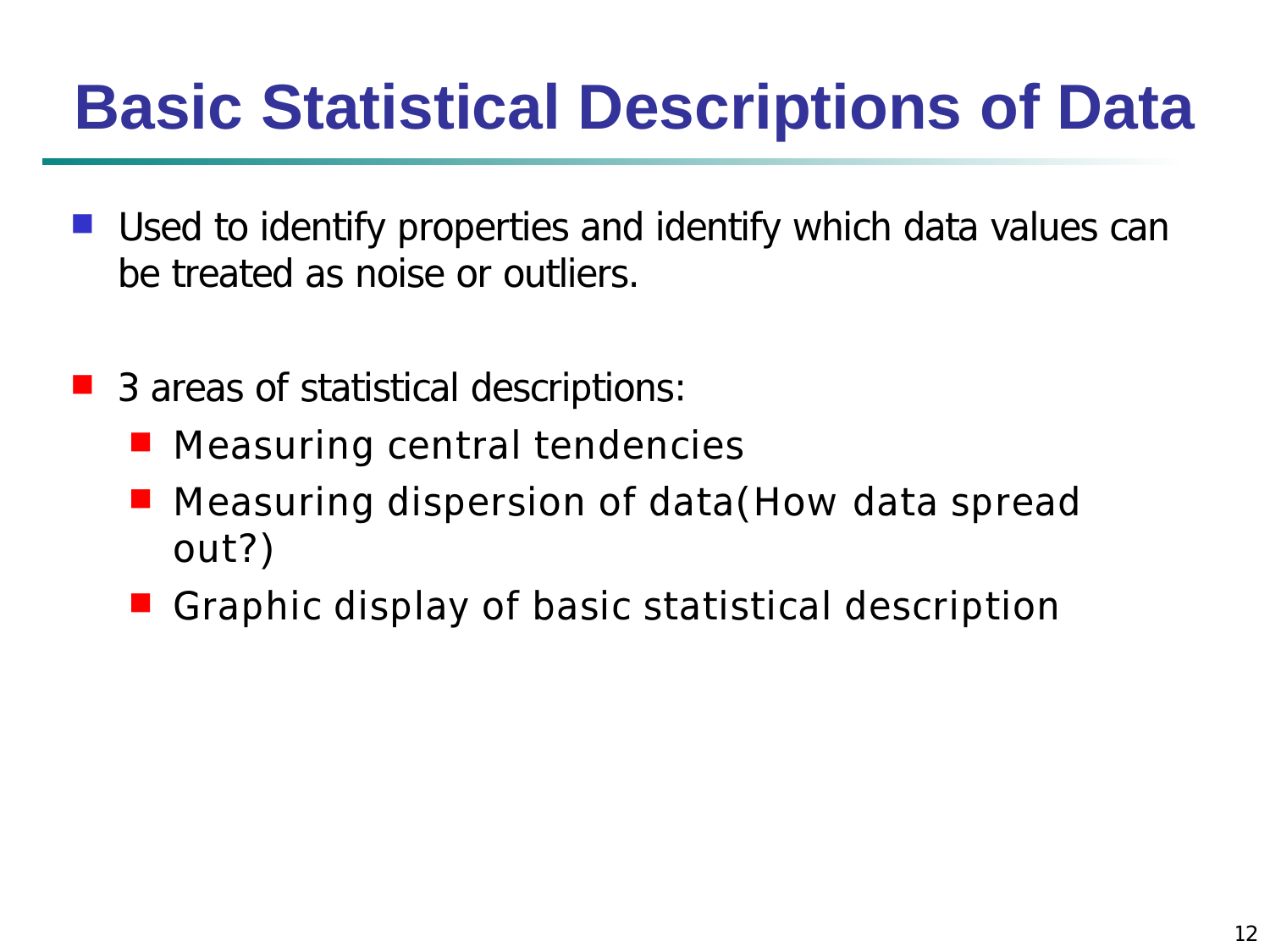

Basic Statistical Descriptions of Data
Used to identify properties and identify which data values can be treated as noise or outliers.

3 areas of statistical descriptions:
Measuring central tendencies
Measuring dispersion of data(How data spread out?)
Graphic display of basic statistical description
12